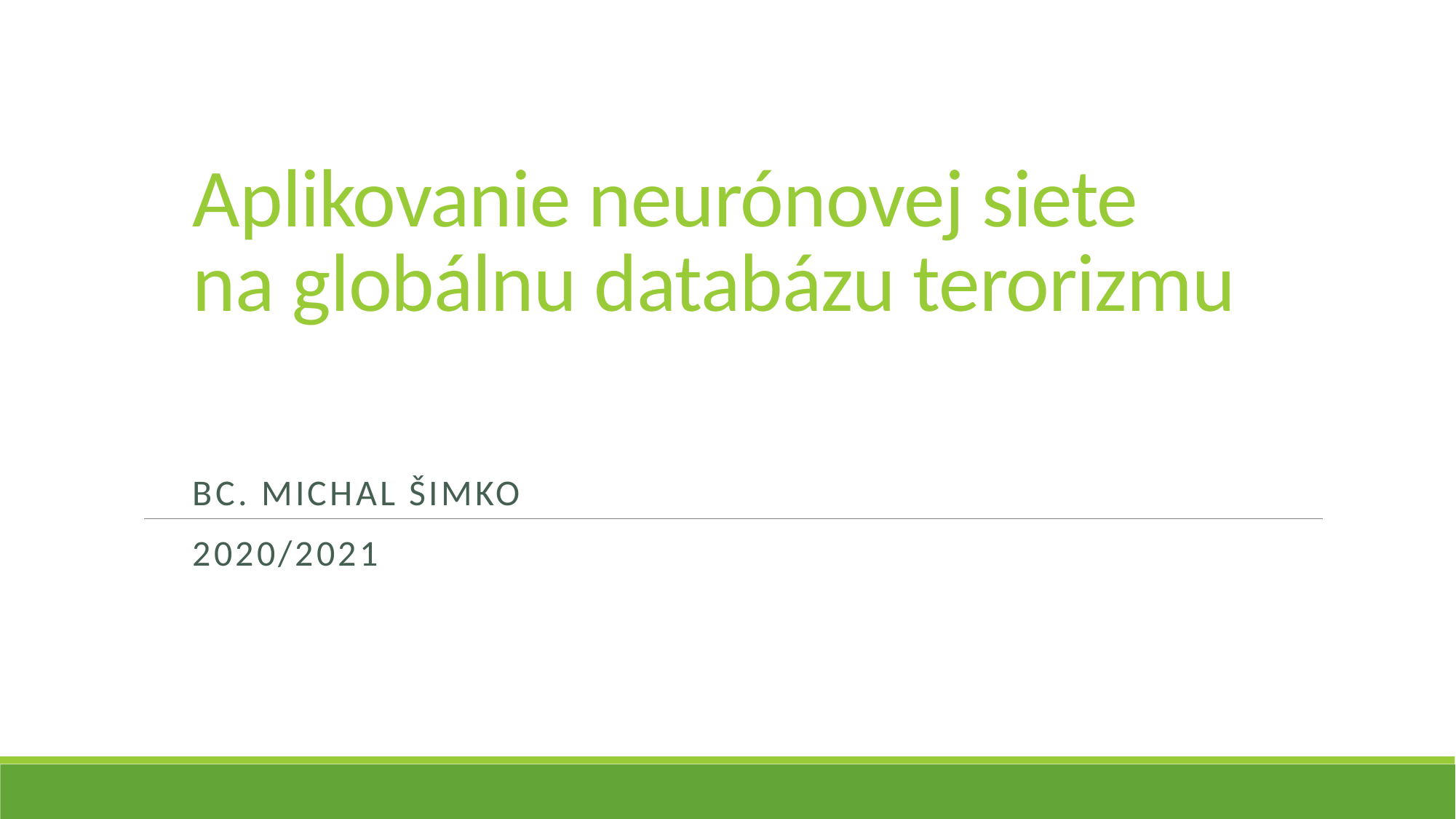

# Aplikovanie neurónovej siete na globálnu databázu terorizmu
Bc. Michal Šimko
2020/2021